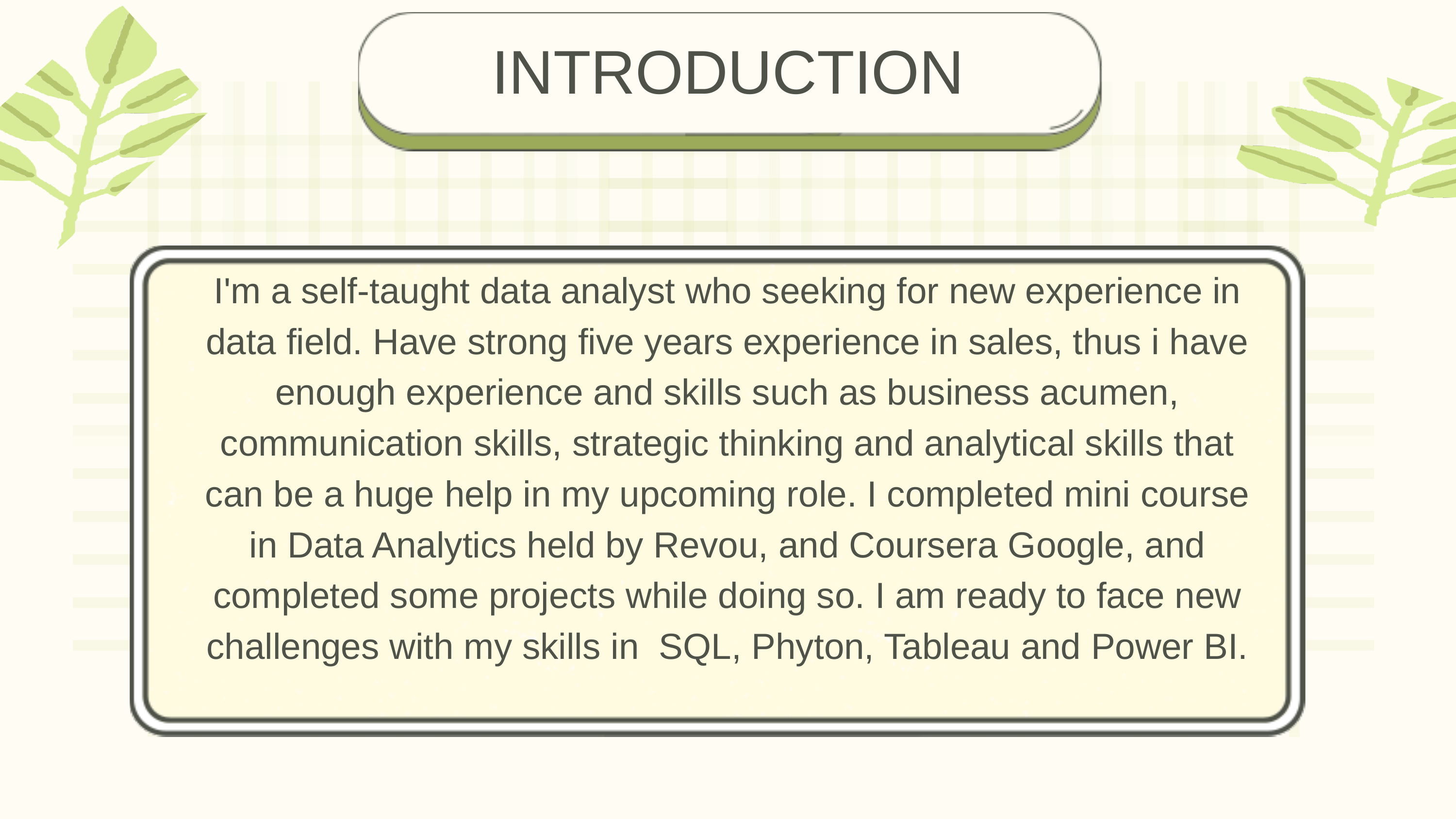

INTRODUCTION

I'm a self-taught data analyst who seeking for new experience in data field. Have strong five years experience in sales, thus i have enough experience and skills such as business acumen, communication skills, strategic thinking and analytical skills that can be a huge help in my upcoming role. I completed mini course in Data Analytics held by Revou, and Coursera Google, and completed some projects while doing so. I am ready to face new challenges with my skills in  SQL, Phyton, Tableau and Power BI.